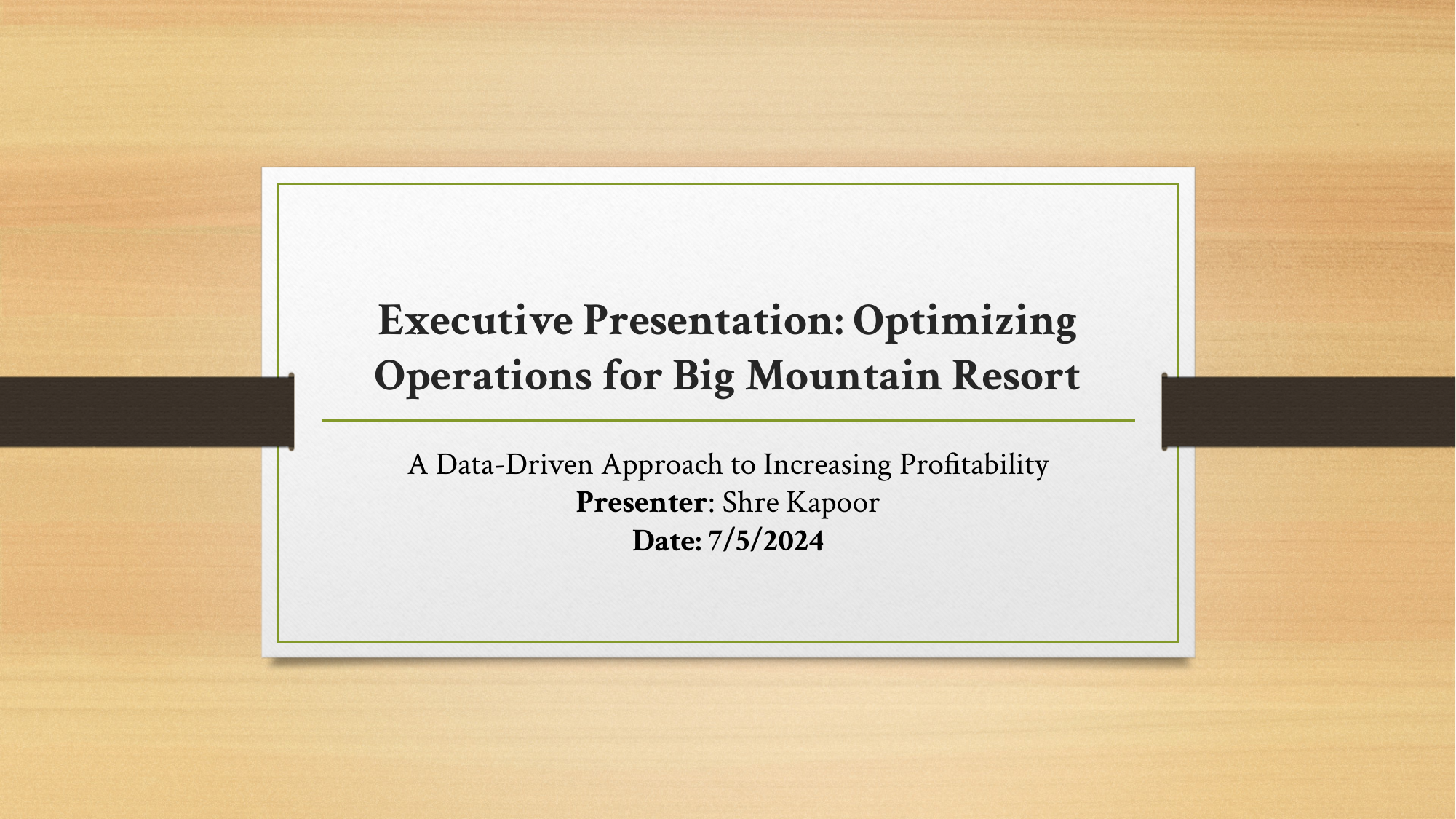

# Executive Presentation: Optimizing Operations for Big Mountain Resort
A Data-Driven Approach to Increasing Profitability
Presenter: Shre Kapoor
Date: 7/5/2024